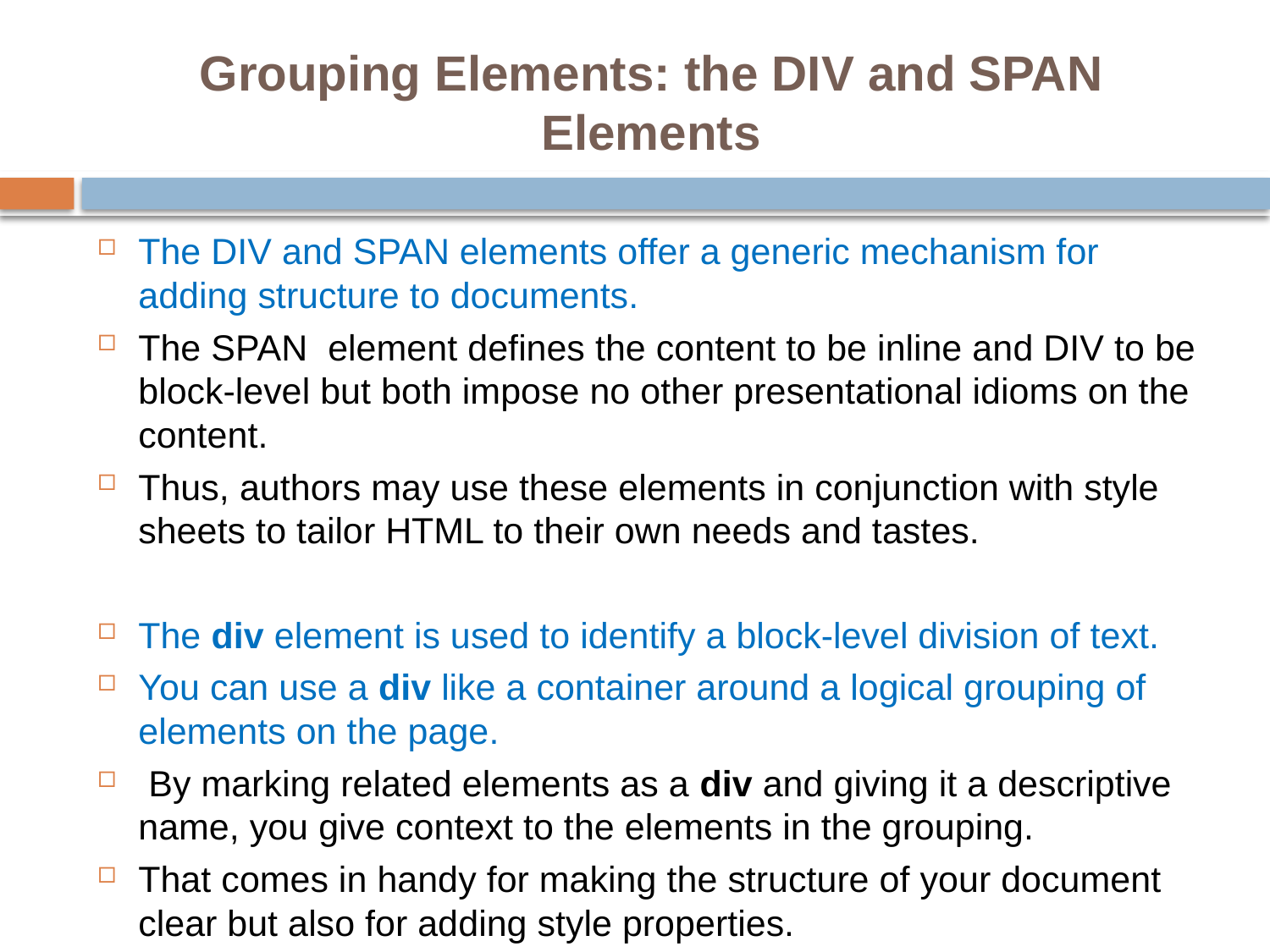

# Grouping Elements: the DIV and SPAN Elements
The DIV and SPAN elements offer a generic mechanism for adding structure to documents.
The SPAN  element defines the content to be inline and DIV to be block-level but both impose no other presentational idioms on the content.
Thus, authors may use these elements in conjunction with style sheets to tailor HTML to their own needs and tastes.

The div element is used to identify a block-level division of text.
You can use a div like a container around a logical grouping of elements on the page.
 By marking related elements as a div and giving it a descriptive name, you give context to the elements in the grouping.
That comes in handy for making the structure of your document clear but also for adding style properties.